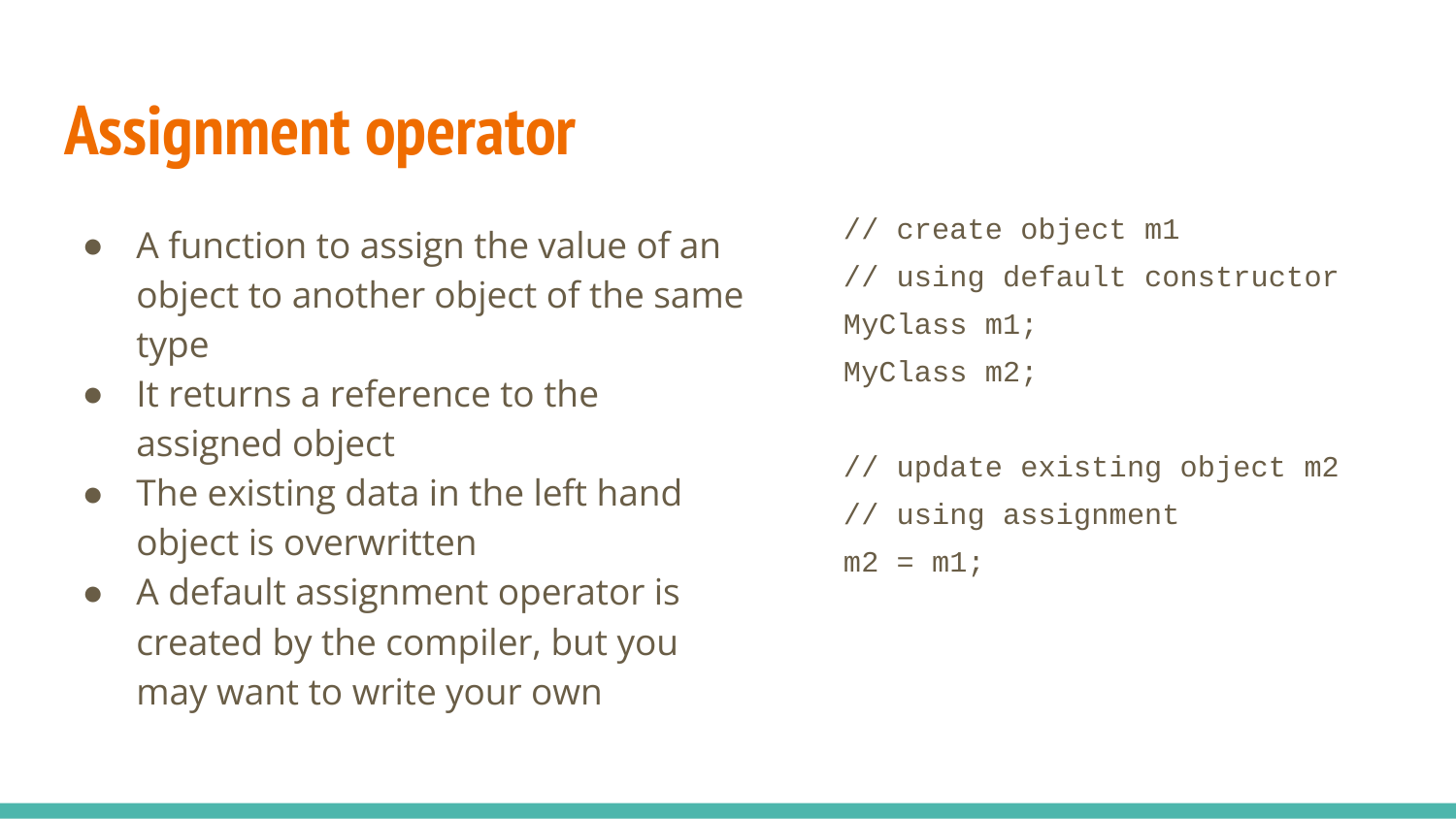

# Assignment operator
// create object m1
// using default constructor
MyClass m1;
MyClass m2;

// update existing object m2
// using assignment
m2 = m1;

A function to assign the value of an object to another object of the same type
It returns a reference to the assigned object
The existing data in the left hand object is overwritten
A default assignment operator is created by the compiler, but you may want to write your own